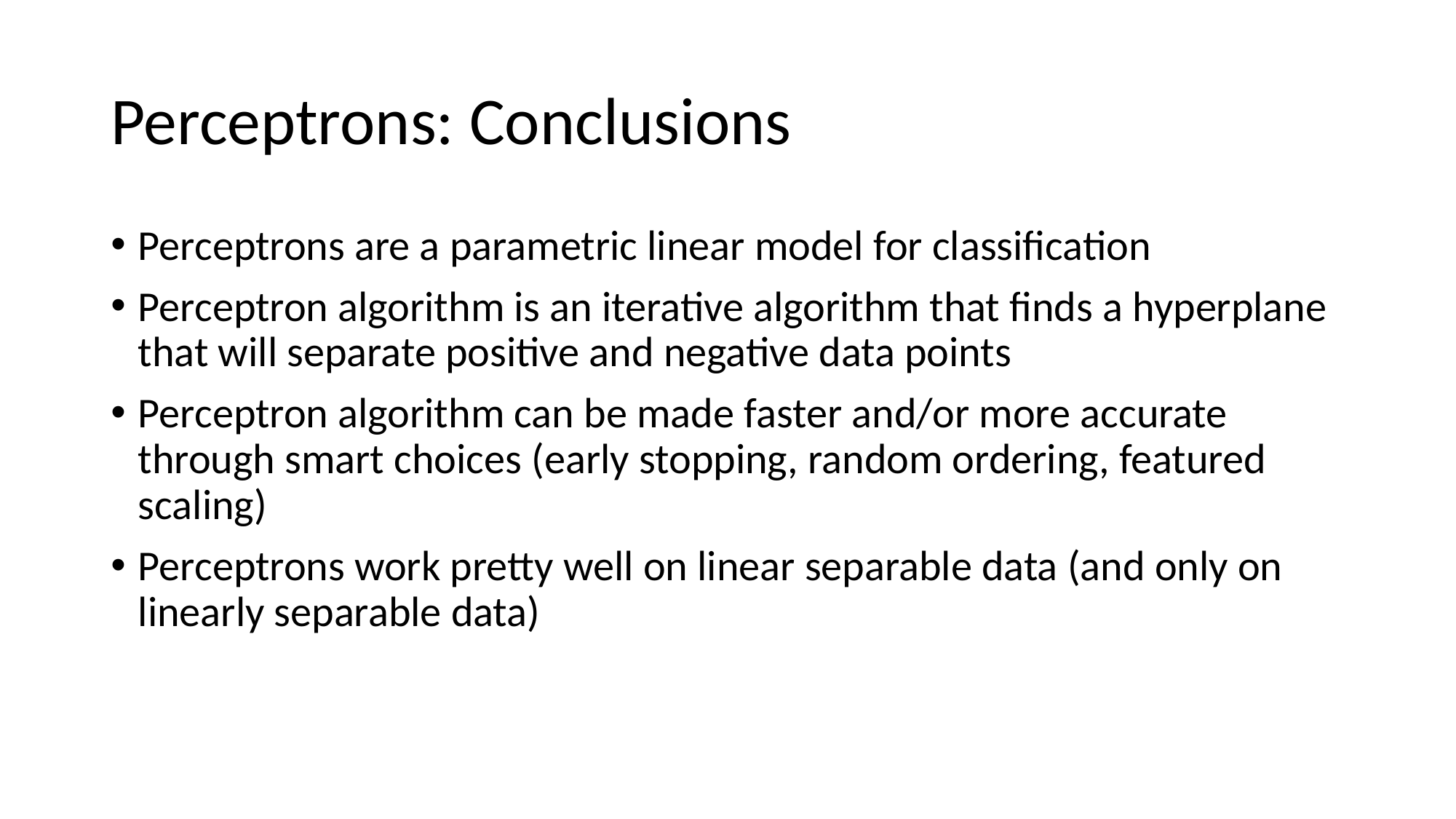

# Perceptrons: Conclusions
Perceptrons are a parametric linear model for classification
Perceptron algorithm is an iterative algorithm that finds a hyperplane that will separate positive and negative data points
Perceptron algorithm can be made faster and/or more accurate through smart choices (early stopping, random ordering, featured scaling)
Perceptrons work pretty well on linear separable data (and only on linearly separable data)